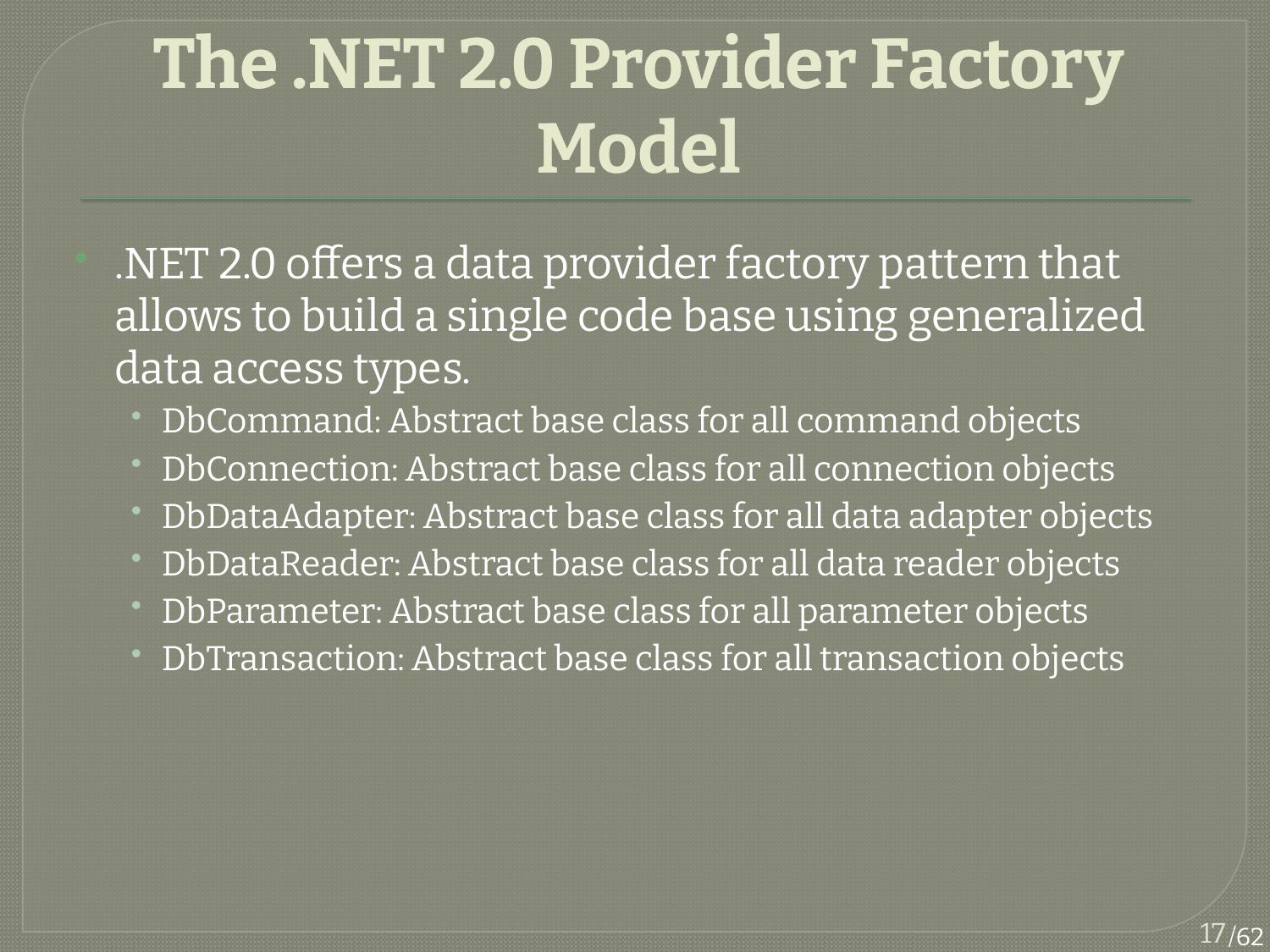

# The .NET 2.0 Provider Factory Model
.NET 2.0 offers a data provider factory pattern that allows to build a single code base using generalized data access types.
DbCommand: Abstract base class for all command objects
DbConnection: Abstract base class for all connection objects
DbDataAdapter: Abstract base class for all data adapter objects
DbDataReader: Abstract base class for all data reader objects
DbParameter: Abstract base class for all parameter objects
DbTransaction: Abstract base class for all transaction objects

17